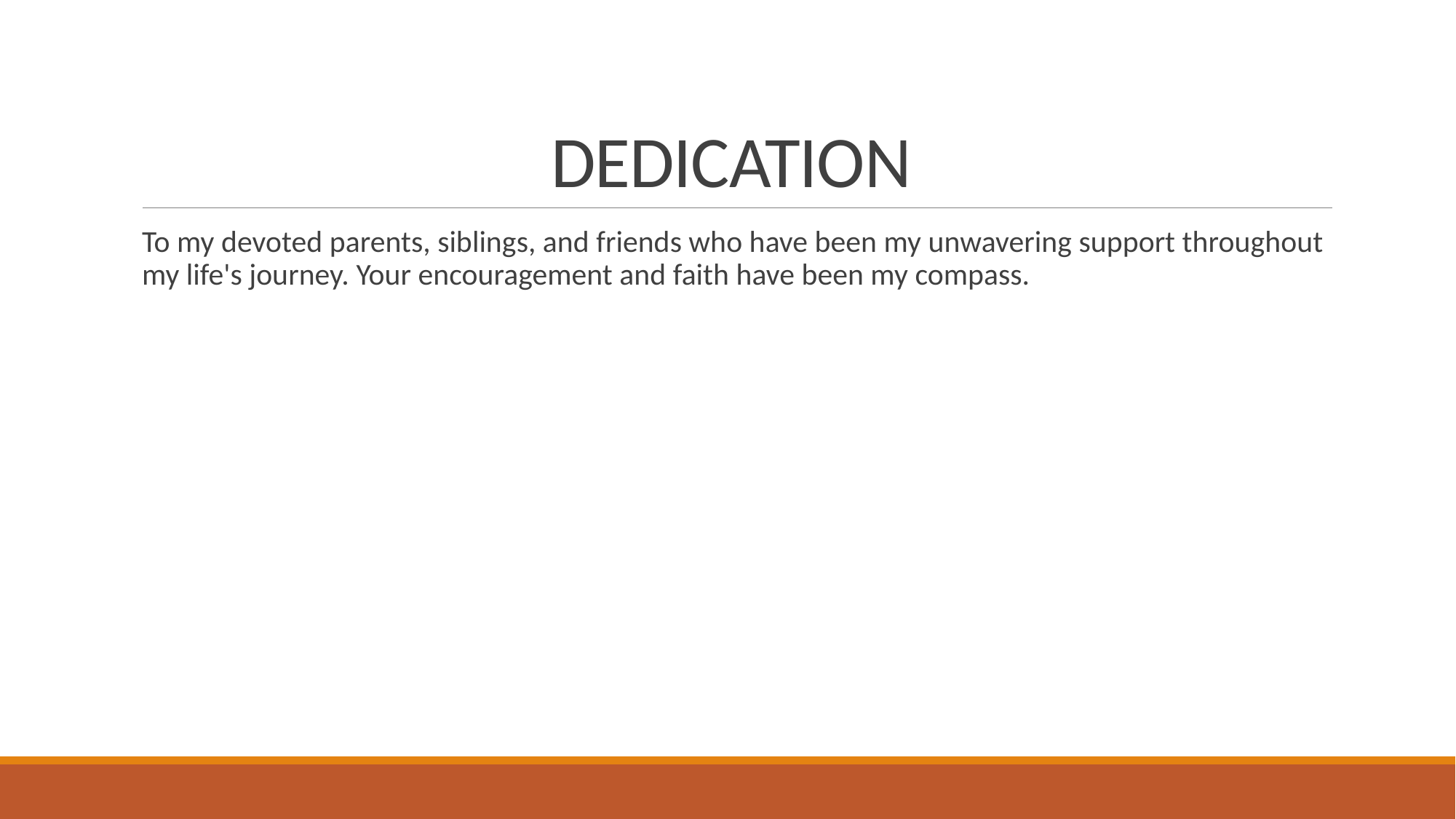

# DEDICATION
To my devoted parents, siblings, and friends who have been my unwavering support throughout my life's journey. Your encouragement and faith have been my compass.